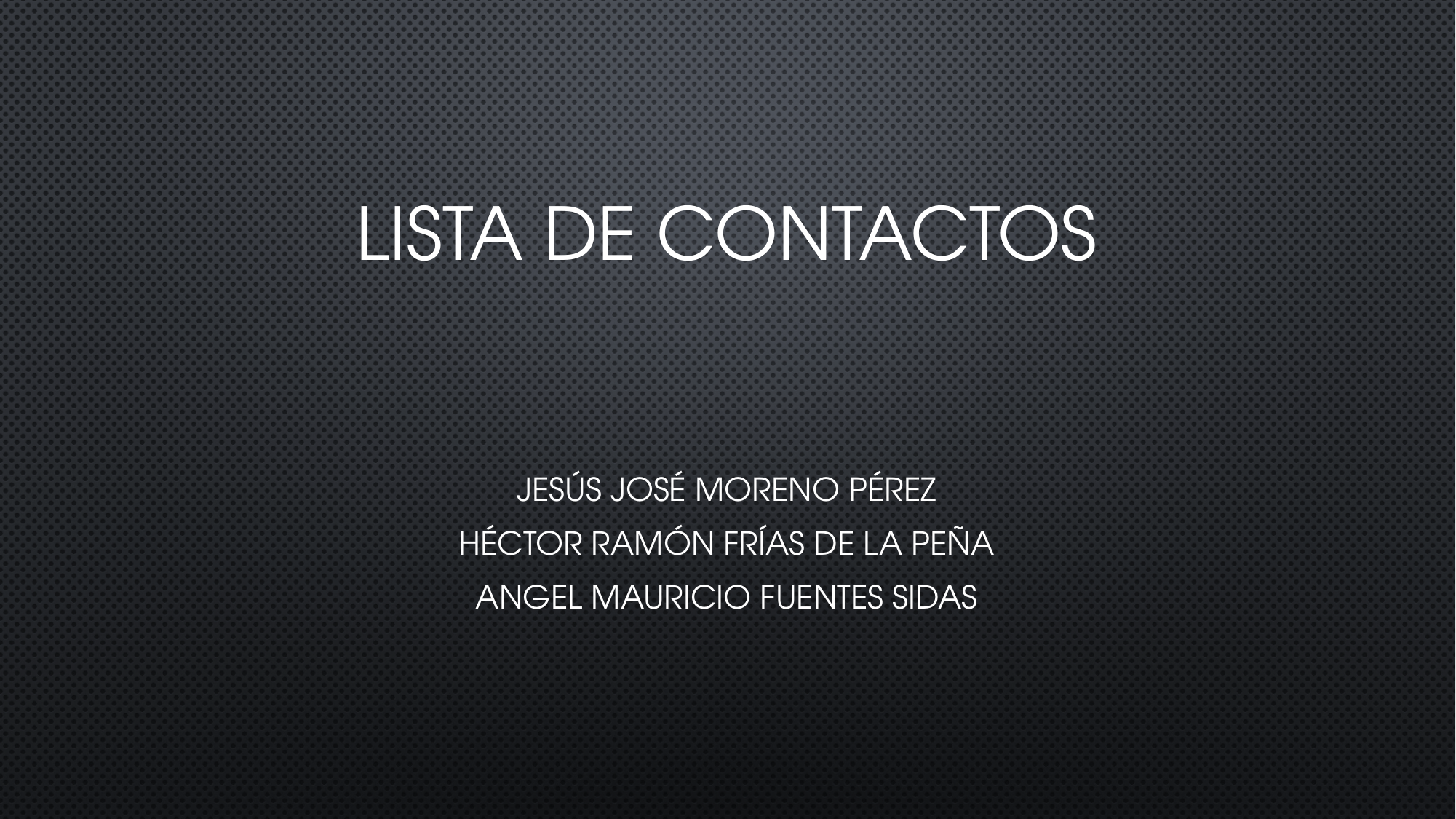

# Lista de Contactos
Jesús José Moreno Pérez
Héctor Ramón Frías de la Peña
Angel Mauricio Fuentes Sidas